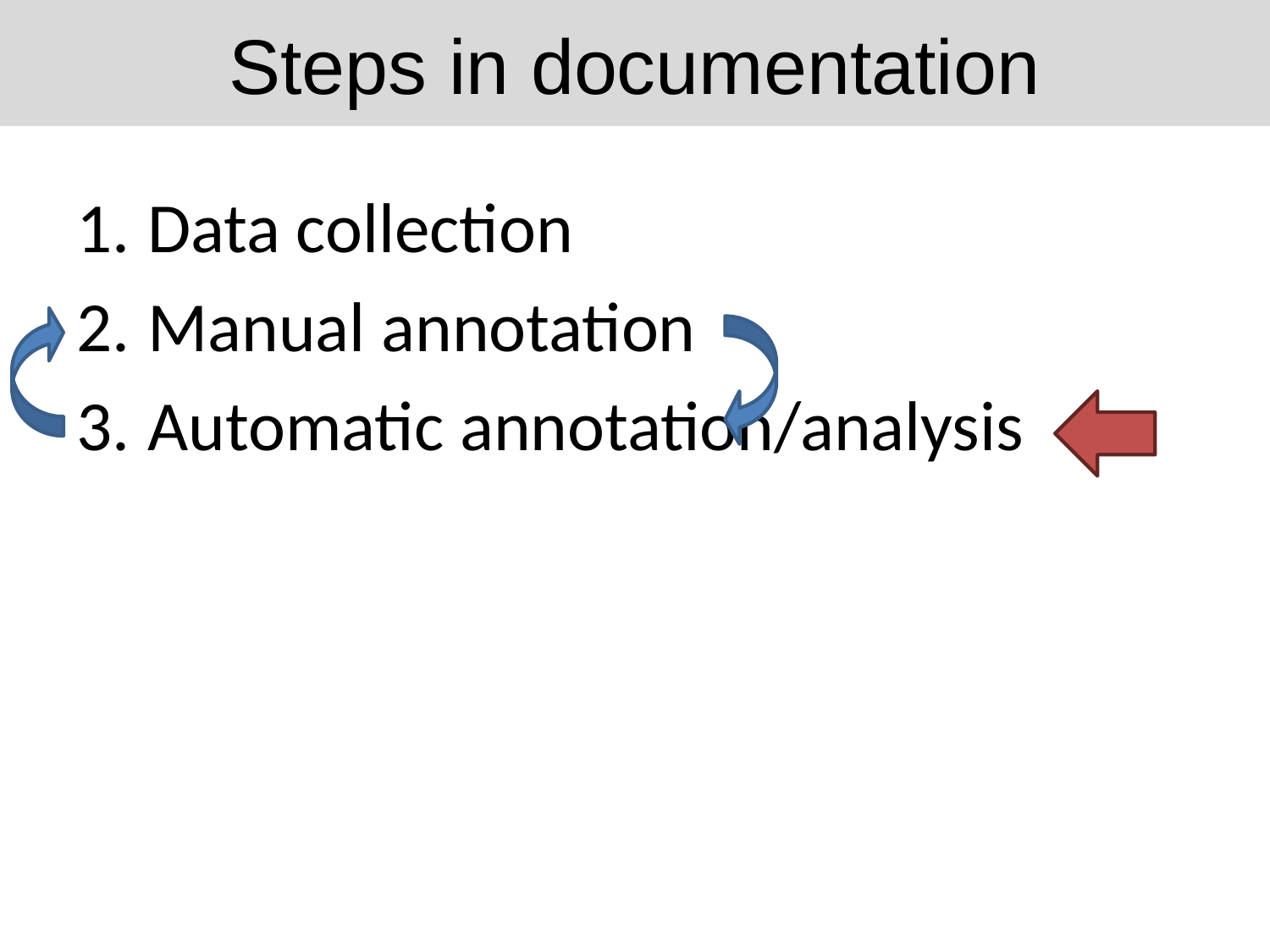

# Steps in documentation
Data collection
Manual annotation
Automatic annotation/analysis